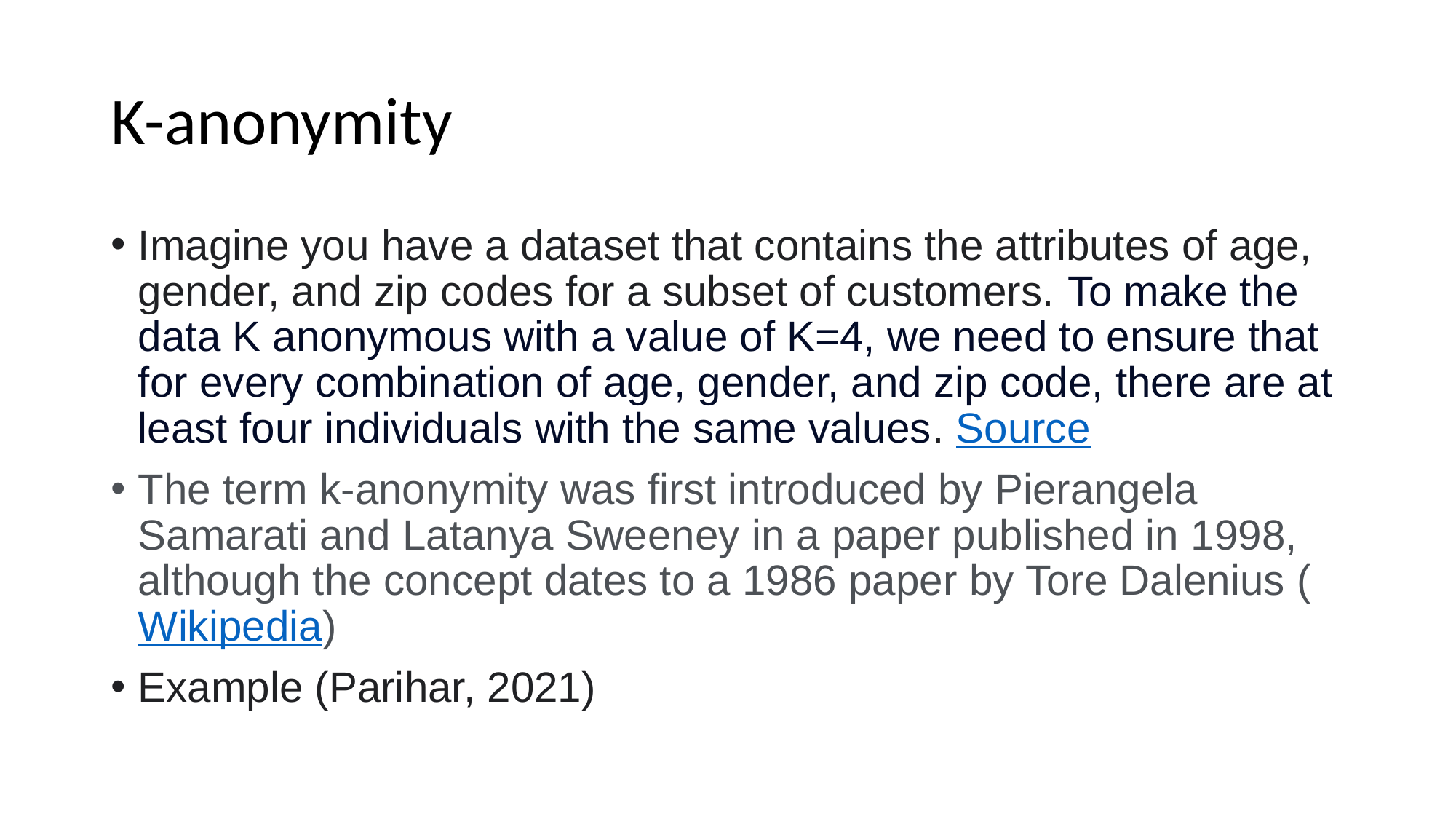

# K-anonymity
Imagine you have a dataset that contains the attributes of age, gender, and zip codes for a subset of customers. To make the data K anonymous with a value of K=4, we need to ensure that for every combination of age, gender, and zip code, there are at least four individuals with the same values. Source
The term k-anonymity was first introduced by Pierangela Samarati and Latanya Sweeney in a paper published in 1998, although the concept dates to a 1986 paper by Tore Dalenius (Wikipedia)
Example (Parihar, 2021)